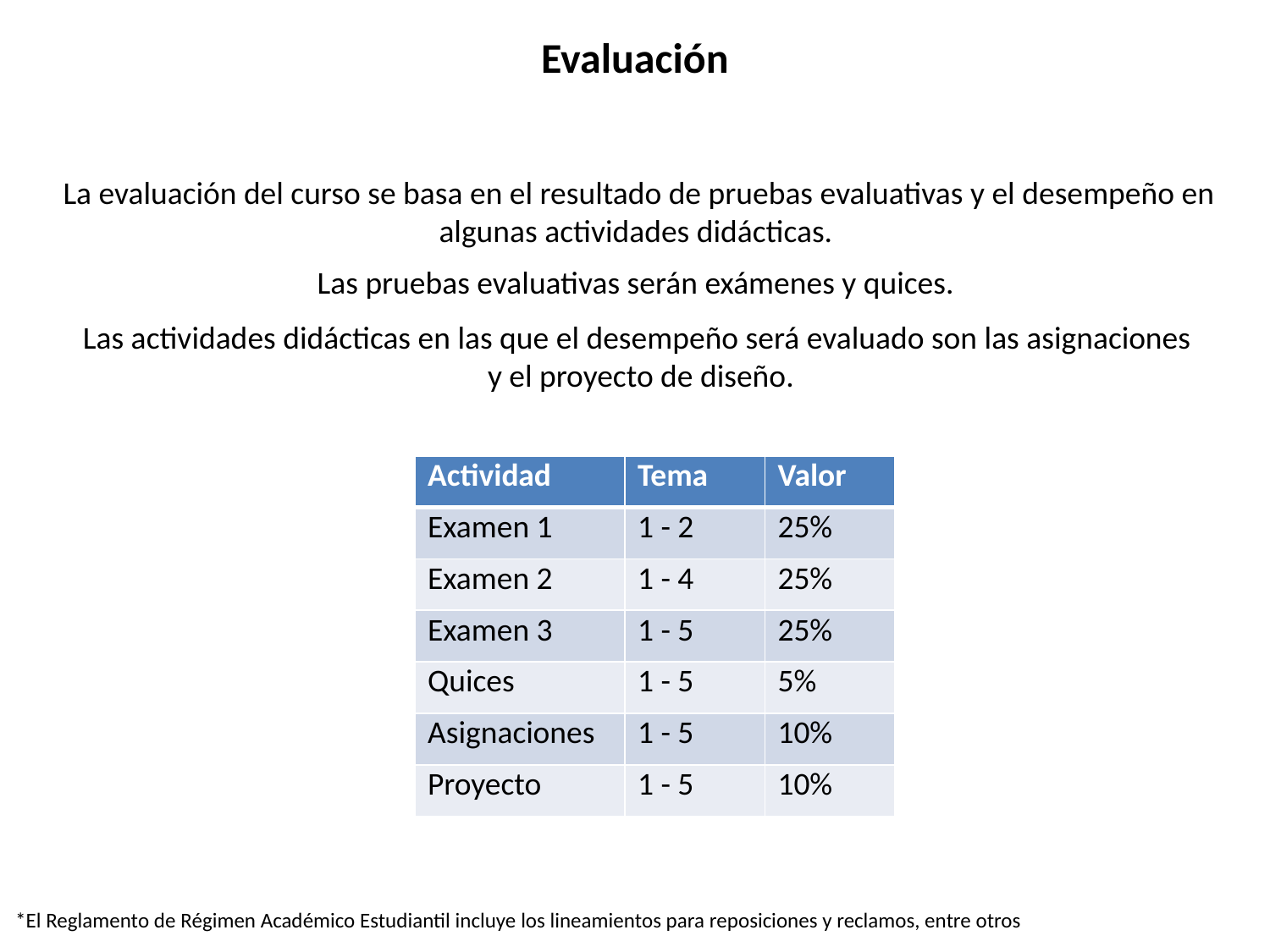

Evaluación
La evaluación del curso se basa en el resultado de pruebas evaluativas y el desempeño en algunas actividades didácticas.
Las pruebas evaluativas serán exámenes y quices.
Las actividades didácticas en las que el desempeño será evaluado son las asignaciones
y el proyecto de diseño.
| Actividad | Tema | Valor |
| --- | --- | --- |
| Examen 1 | 1 - 2 | 25% |
| Examen 2 | 1 - 4 | 25% |
| Examen 3 | 1 - 5 | 25% |
| Quices | 1 - 5 | 5% |
| Asignaciones | 1 - 5 | 10% |
| Proyecto | 1 - 5 | 10% |
*El Reglamento de Régimen Académico Estudiantil incluye los lineamientos para reposiciones y reclamos, entre otros